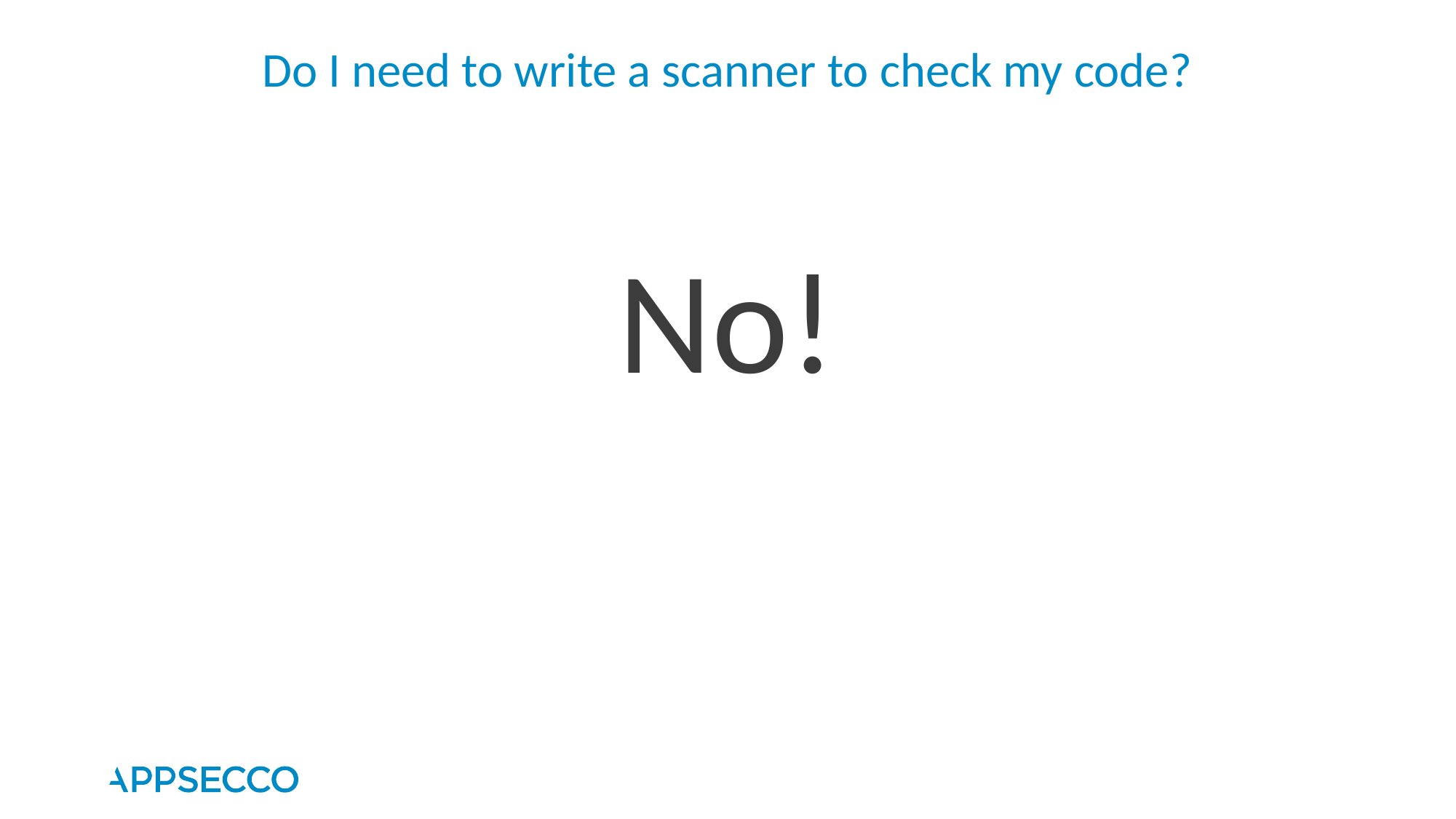

# Do I need to write a scanner to check my code?
No!